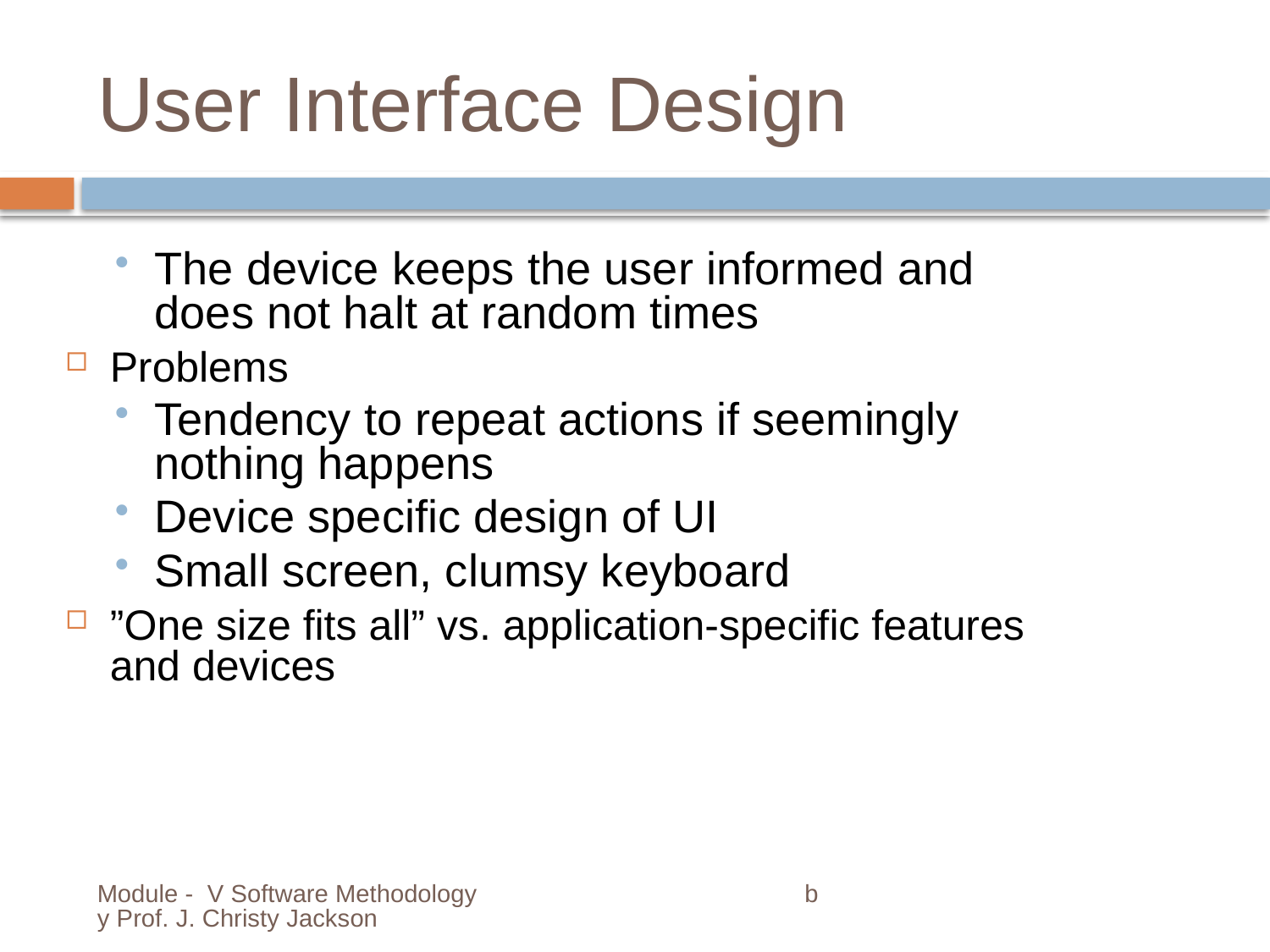

# User Interface Design
The device keeps the user informed and does not halt at random times
Problems
Tendency to repeat actions if seemingly nothing happens
Device specific design of UI
Small screen, clumsy keyboard
”One size fits all” vs. application-specific features and devices
Module -  V Software Methodology                                               by Prof. J. Christy Jackson